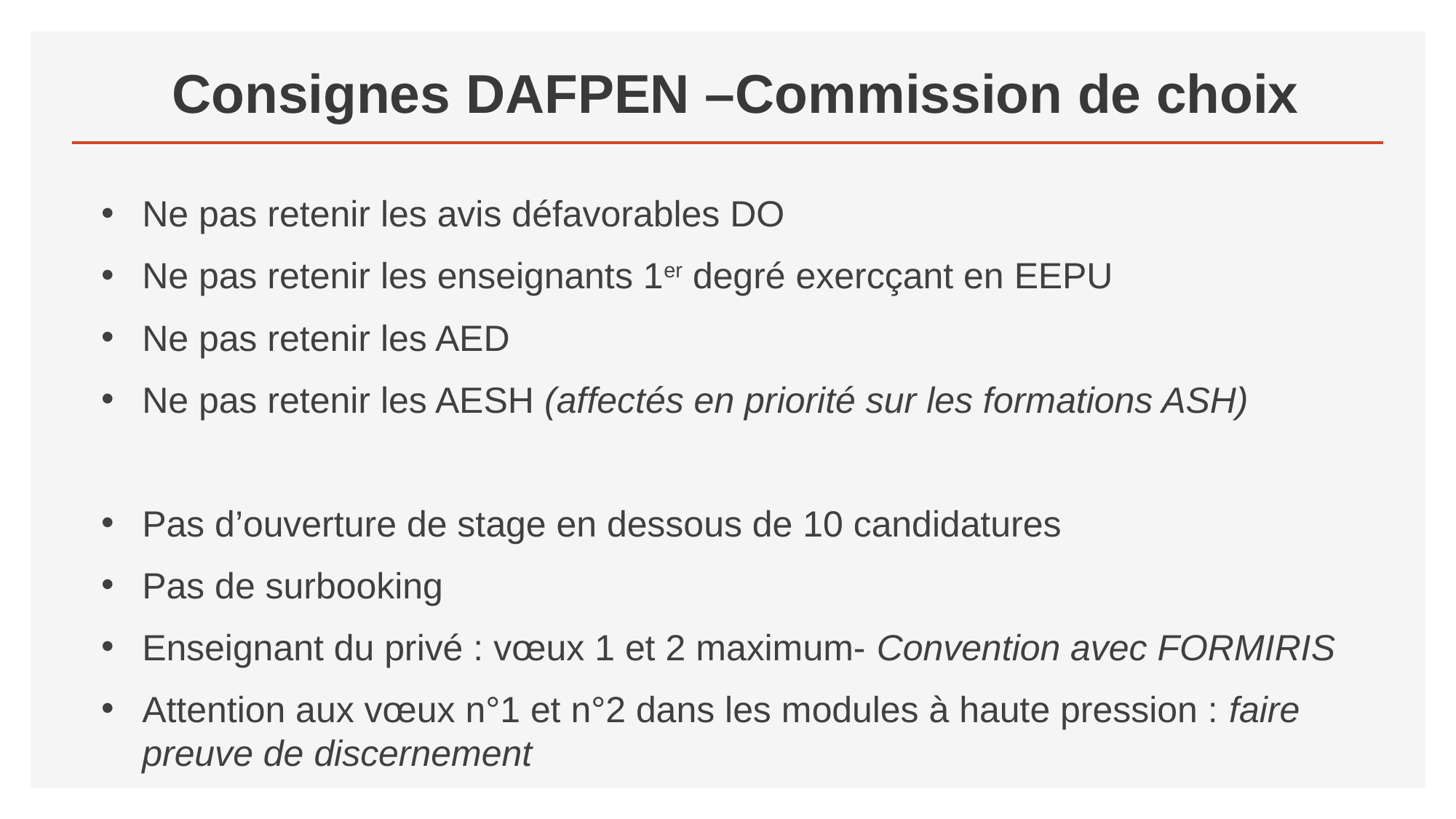

# Consignes DAFPEN –Commission de choix
Ne pas retenir les avis défavorables DO
Ne pas retenir les enseignants 1er degré exercçant en EEPU
Ne pas retenir les AED
Ne pas retenir les AESH (affectés en priorité sur les formations ASH)

Pas d’ouverture de stage en dessous de 10 candidatures
Pas de surbooking
Enseignant du privé : vœux 1 et 2 maximum- Convention avec FORMIRIS
Attention aux vœux n°1 et n°2 dans les modules à haute pression : faire preuve de discernement